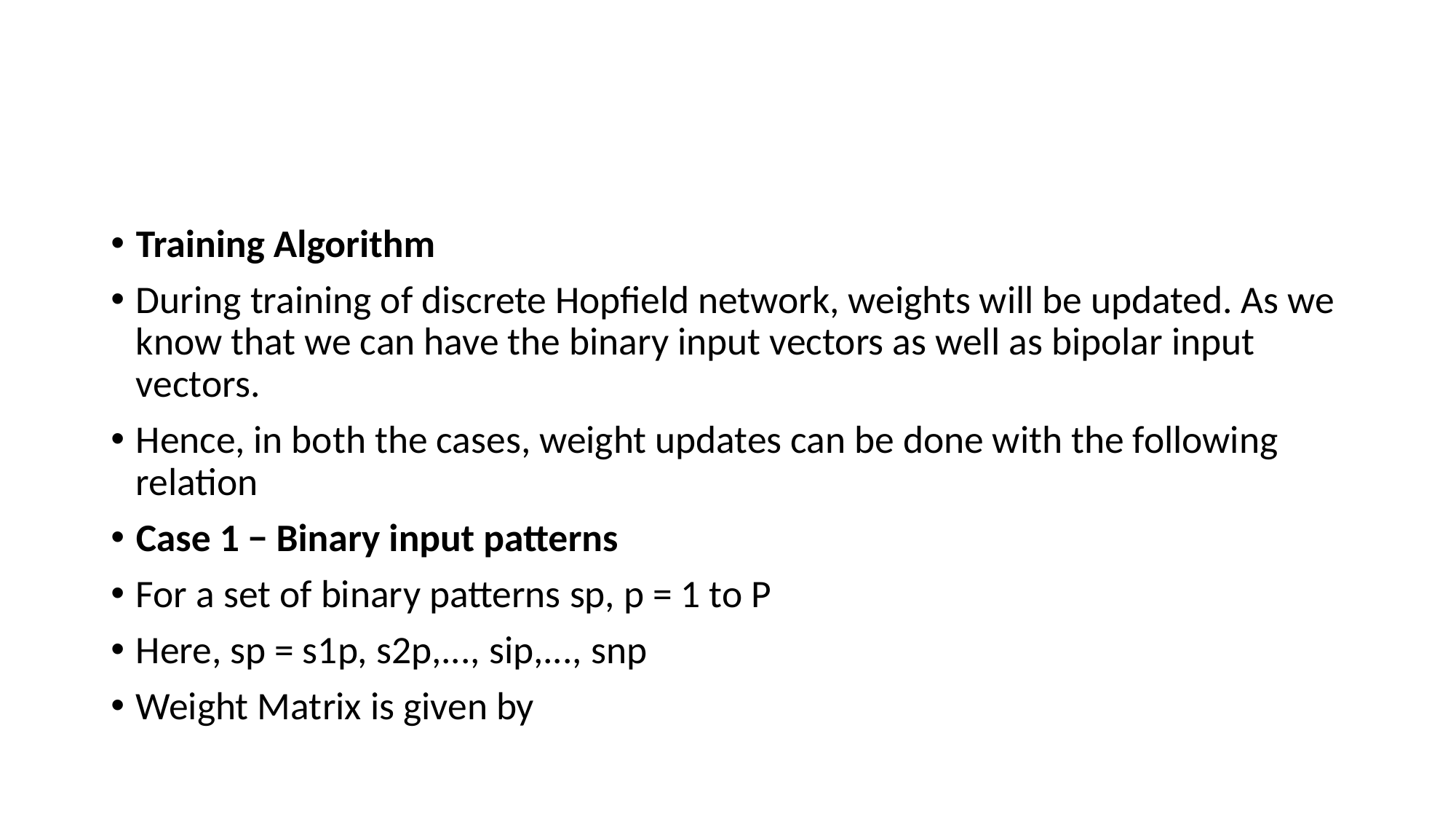

#
Training Algorithm
During training of discrete Hopfield network, weights will be updated. As we know that we can have the binary input vectors as well as bipolar input vectors.
Hence, in both the cases, weight updates can be done with the following relation
Case 1 − Binary input patterns
For a set of binary patterns sp, p = 1 to P
Here, sp = s1p, s2p,..., sip,..., snp
Weight Matrix is given by